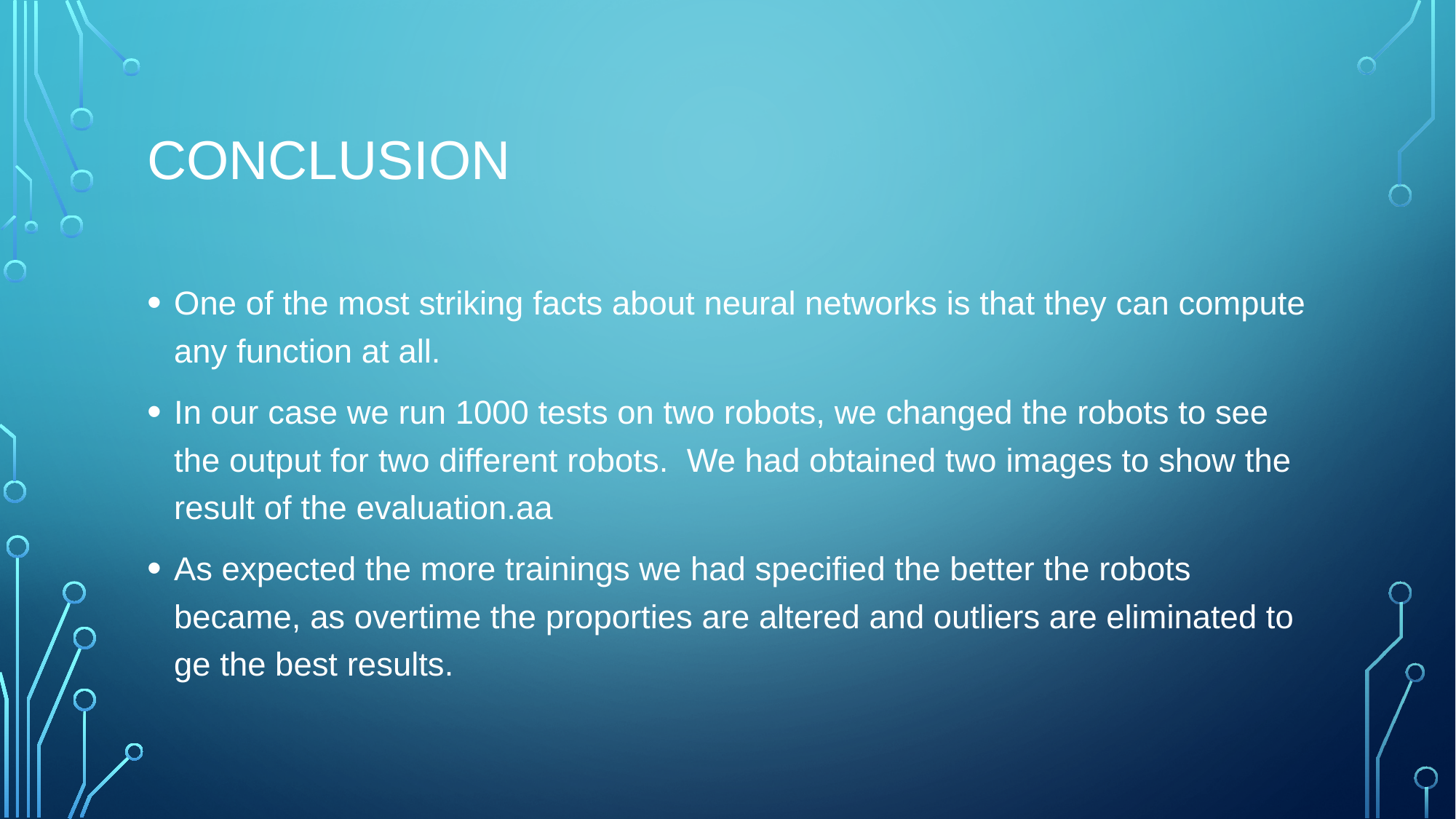

# Conclusion
One of the most striking facts about neural networks is that they can compute any function at all.
In our case we run 1000 tests on two robots, we changed the robots to see the output for two different robots.  We had obtained two images to show the result of the evaluation.aa
As expected the more trainings we had specified the better the robots became, as overtime the proporties are altered and outliers are eliminated to ge the best results.